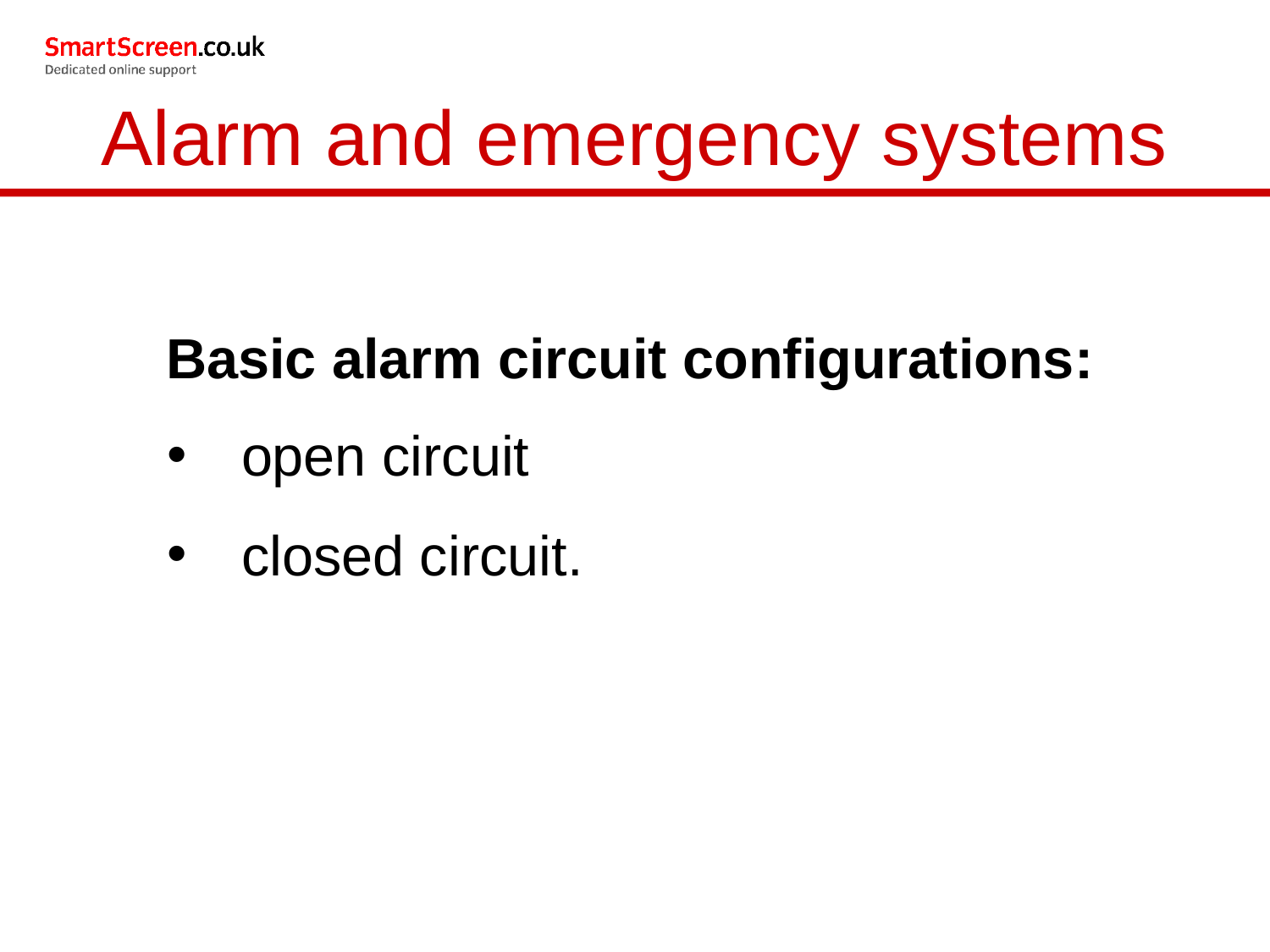

Alarm and emergency systems

Basic alarm circuit configurations:
open circuit
closed circuit.